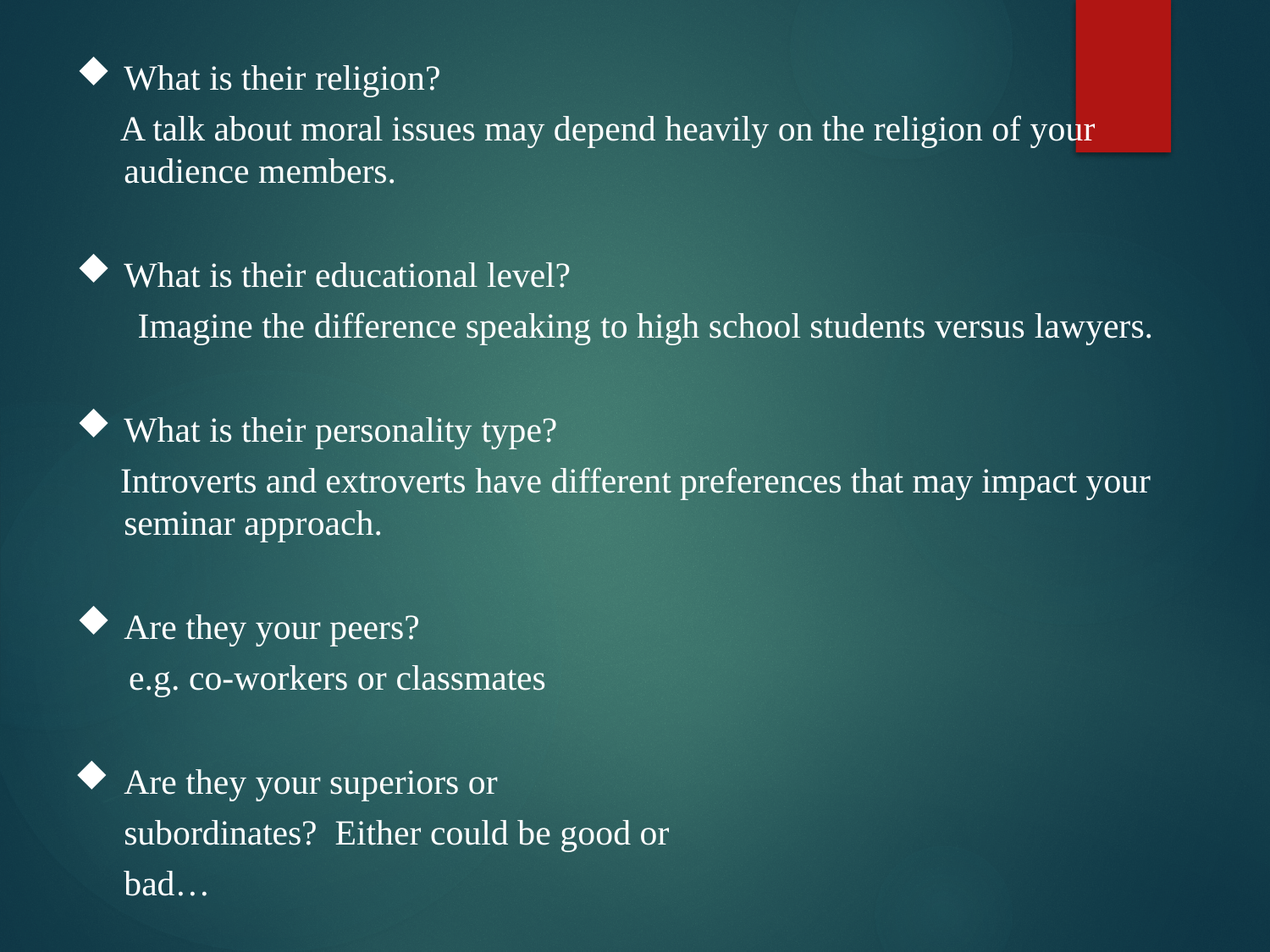

What is their religion?
A talk about moral issues may depend heavily on the religion of your  audience members.

What is their educational level?
Imagine the difference speaking to high school students versus lawyers.

What is their personality type?
Introverts and extroverts have different preferences that may impact your  seminar approach.

Are they your peers?
e.g. co-workers or classmates

Are they your superiors or subordinates?  Either could be good or bad…